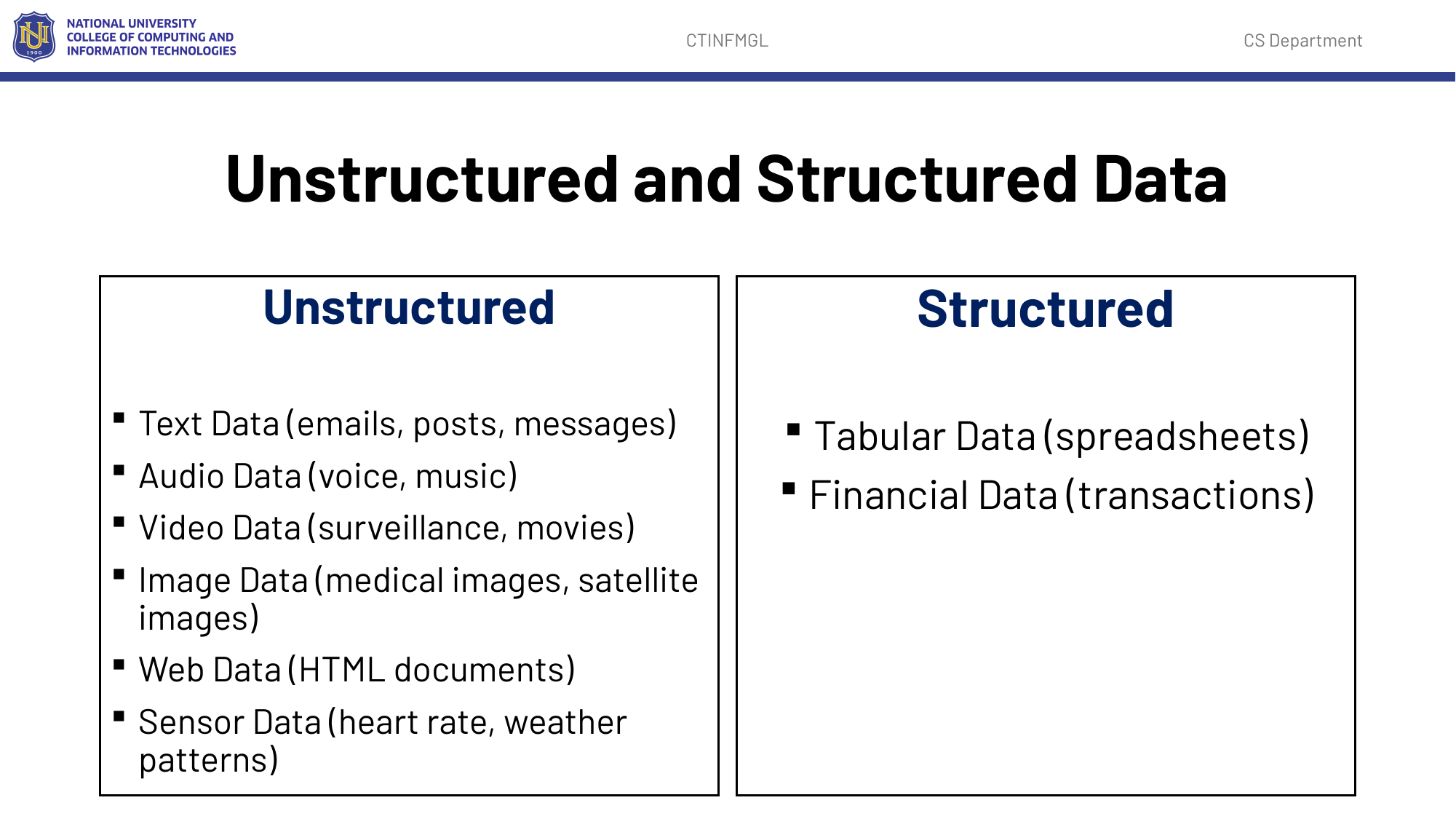

# Unstructured and Structured Data
Unstructured

Text Data (emails, posts, messages)
Audio Data (voice, music)
Video Data (surveillance, movies)
Image Data (medical images, satellite images)
Web Data (HTML documents)
Sensor Data (heart rate, weather patterns)
Structured

Tabular Data (spreadsheets)
Financial Data (transactions)